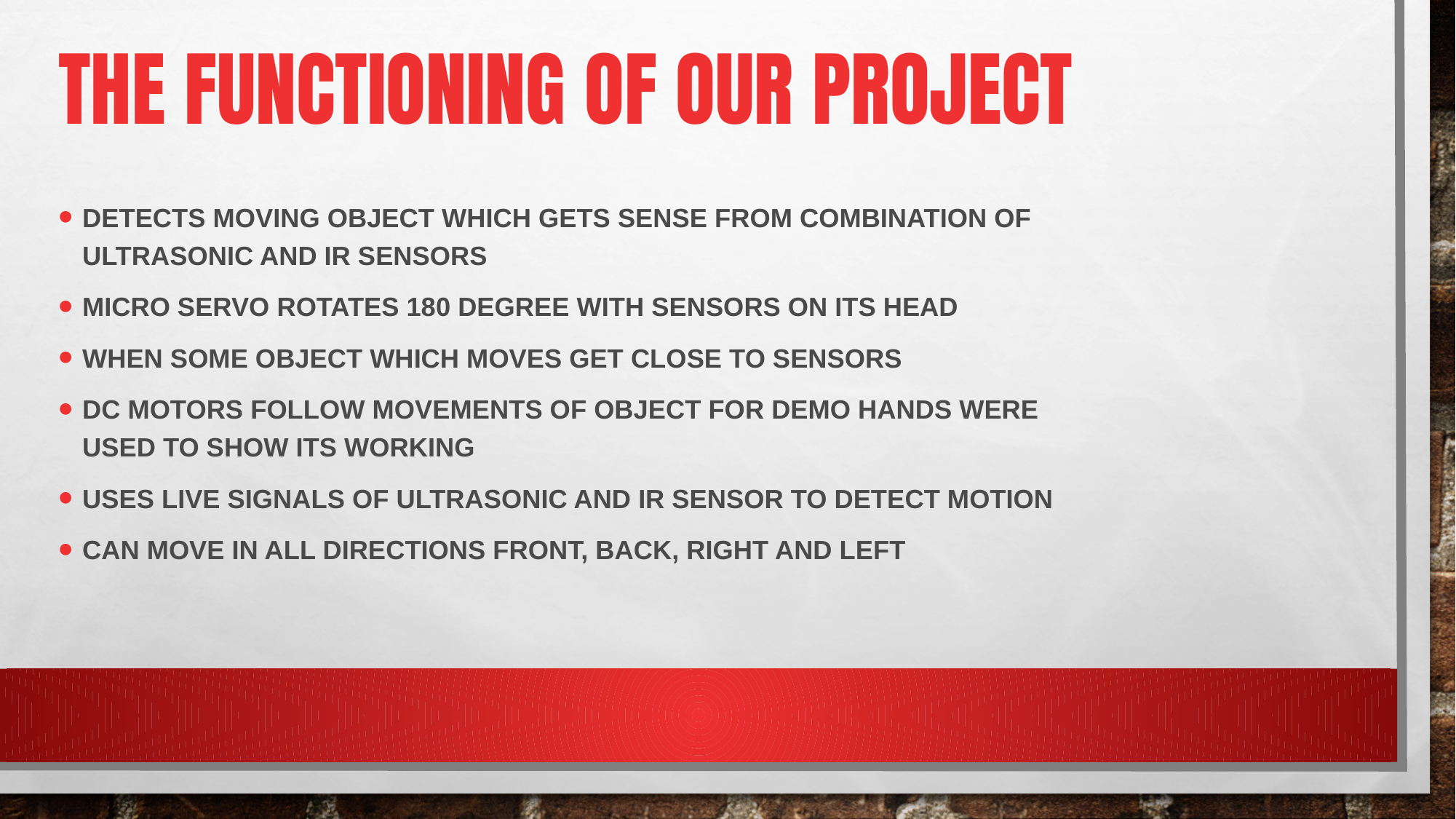

# THE FUNCTIONING OF OUR PROJECT
Detects moving object which gets sense from combination of ultrasonic and IR sensors
Micro servo rotates 180 degree with sensors on its head
When some object which moves get close to sensors
DC Motors follow movements of object For demo hands were used to show its working
Uses live signals of Ultrasonic and IR sensor to detect motion
Can move in all directions front, back, right and left